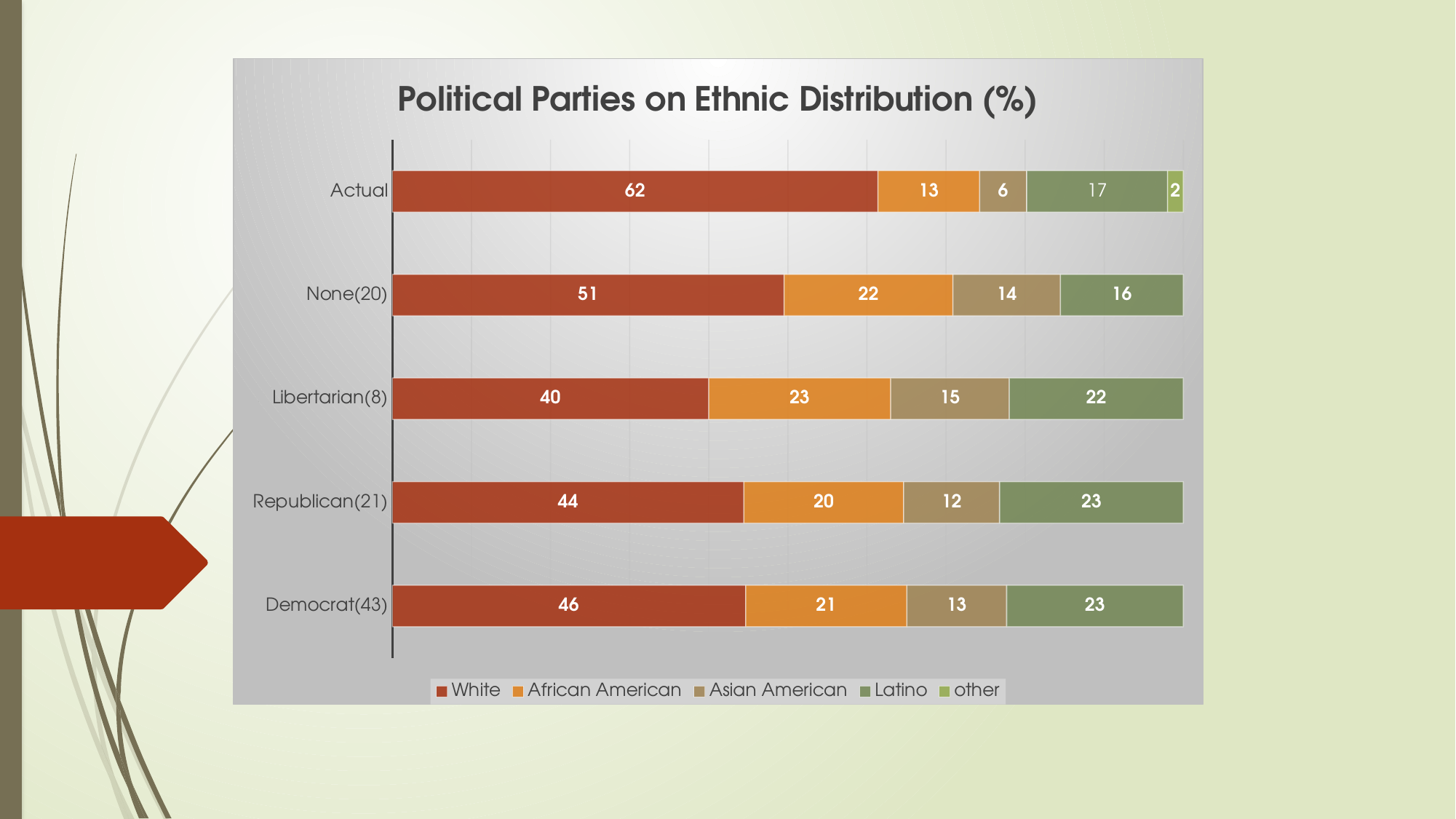

### Chart: Political Parties on Ethnic Distribution (%)

| Category | White | African American | Asian American | Latino | other |
|---|---|---|---|---|---|
| Democrat(43) | 46.0 | 21.0 | 13.0 | 23.0 | None |
| Republican(21) | 44.0 | 20.0 | 12.0 | 23.0 | None |
| Libertarian(8) | 40.0 | 23.0 | 15.0 | 22.0 | None |
| None(20) | 51.0 | 22.0 | 14.0 | 16.0 | None |
| Actual | 62.0 | 13.0 | 6.0 | 18.0 | 2.0 |